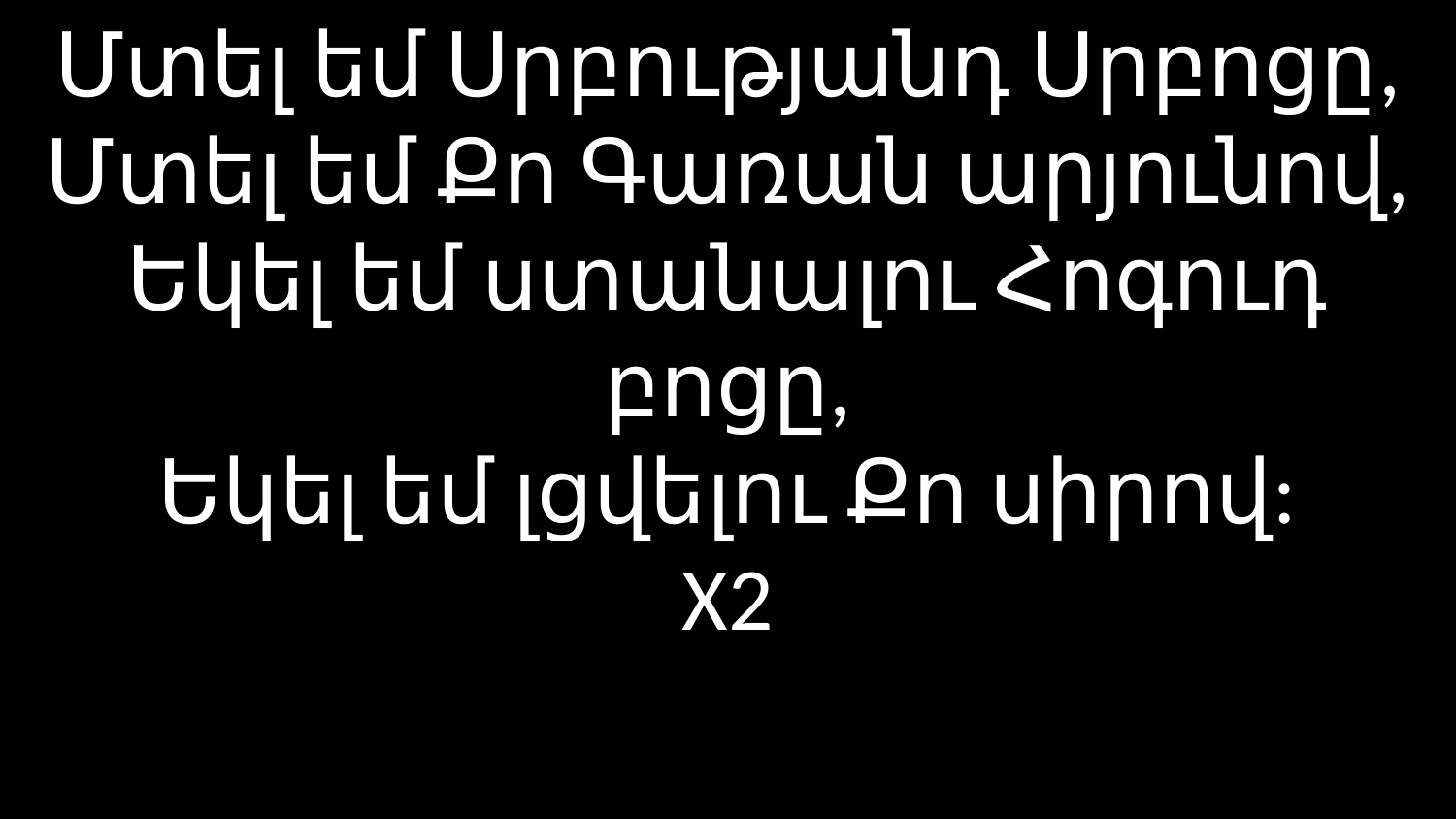

# Մտել եմ Սրբությանդ Սրբոցը, Մտել եմ Քո Գառան արյունով, Եկել եմ ստանալու Հոգուդ բոցը, Եկել եմ լցվելու Քո սիրով: X2